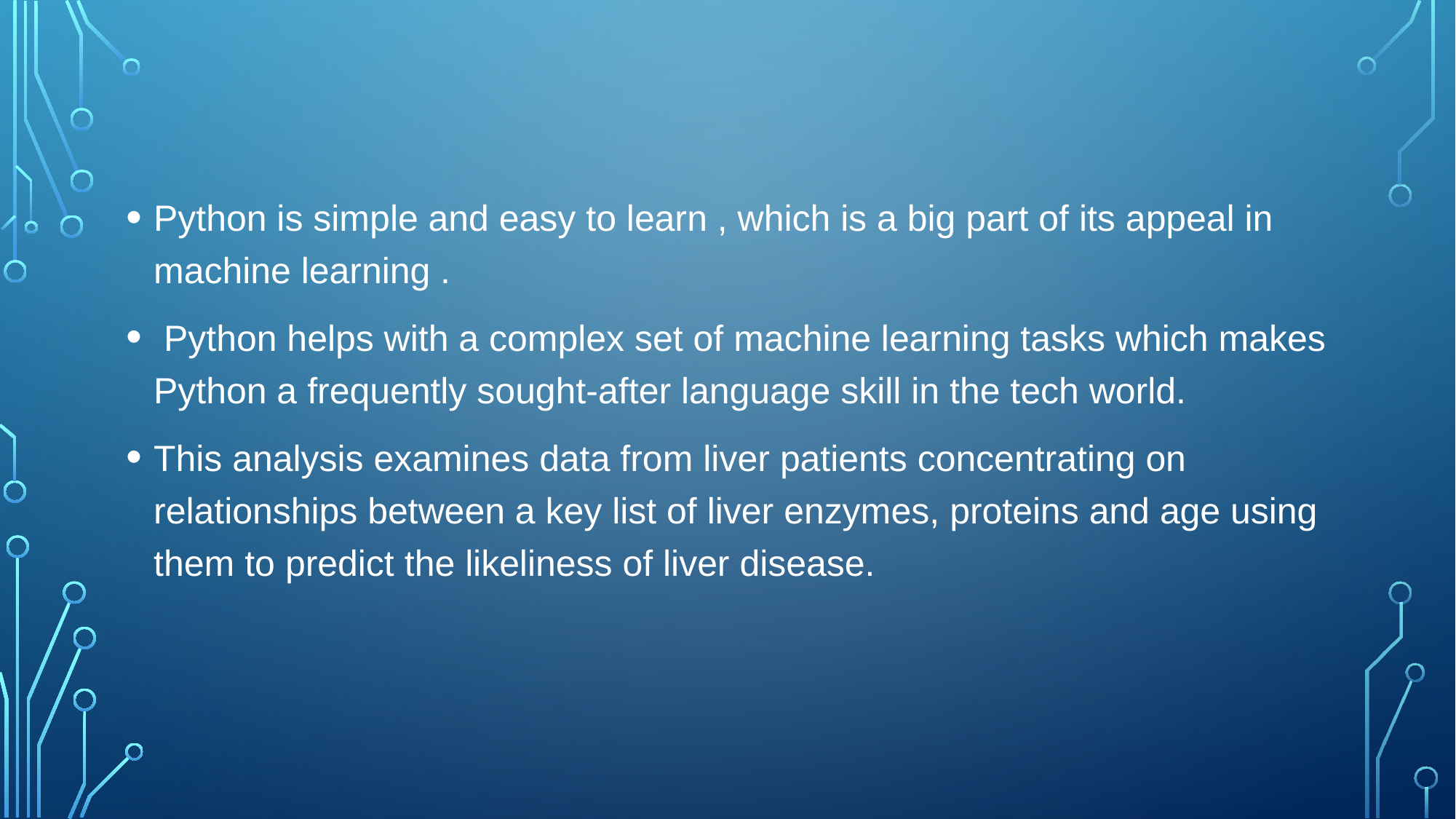

Python is simple and easy to learn , which is a big part of its appeal in machine learning .
 Python helps with a complex set of machine learning tasks which makes Python a frequently sought-after language skill in the tech world.
This analysis examines data from liver patients concentrating on relationships between a key list of liver enzymes, proteins and age using them to predict the likeliness of liver disease.